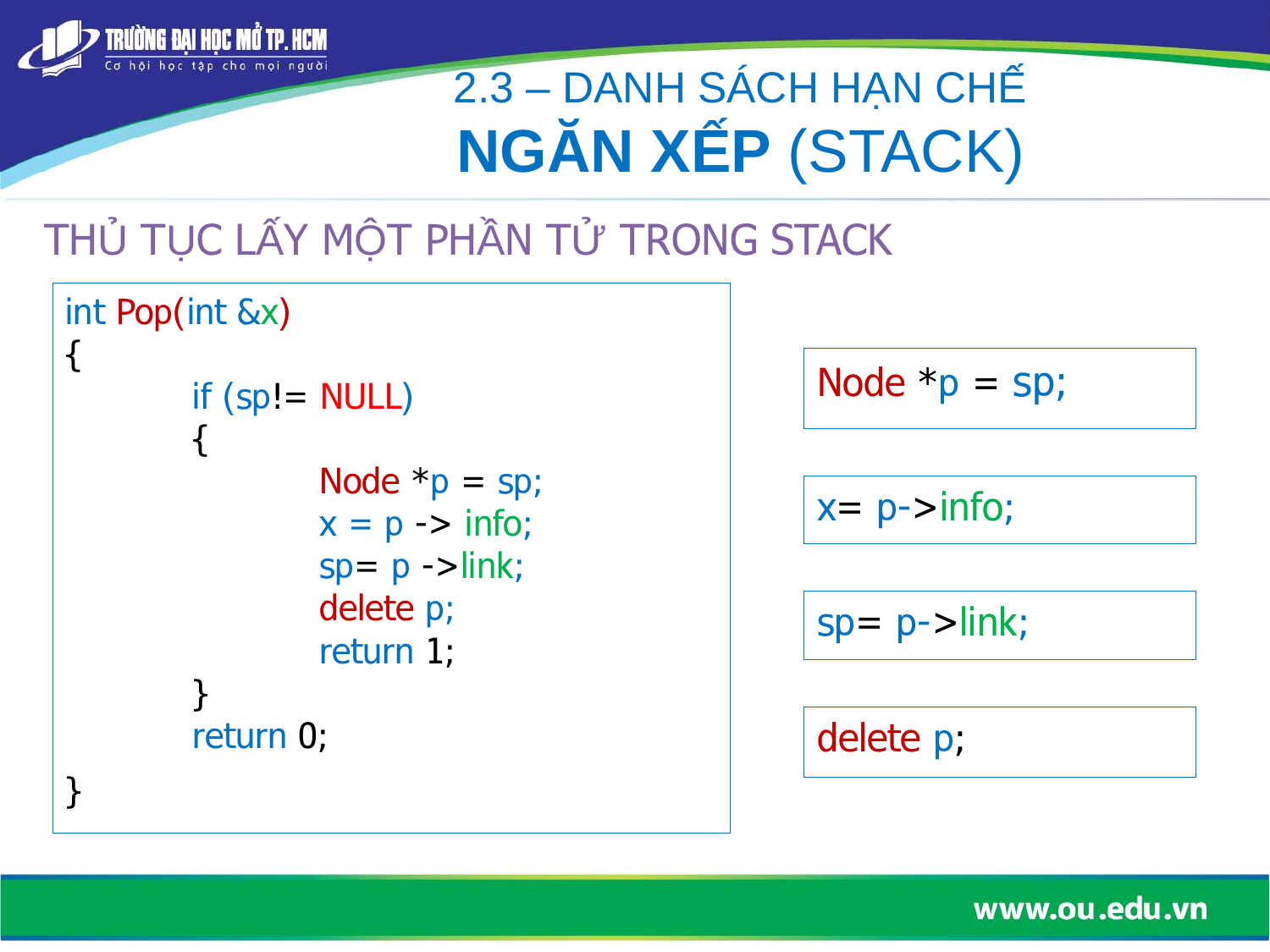

2.3 – DANH SÁCH HẠN CHẾ
NGĂN XẾP (STACK)
THỦ TỤC LẤY MỘT PHẦN TỬ TRONG STACK
int Pop(int &x)
{
	if (sp!= NULL)
	{
		Node *p = sp;
		x = p -> info;
		sp= p ->link;
		delete p;
		return 1;
	}
	return 0;
}
Node *p = sp;

x= p->info;

sp= p->link;

delete p;